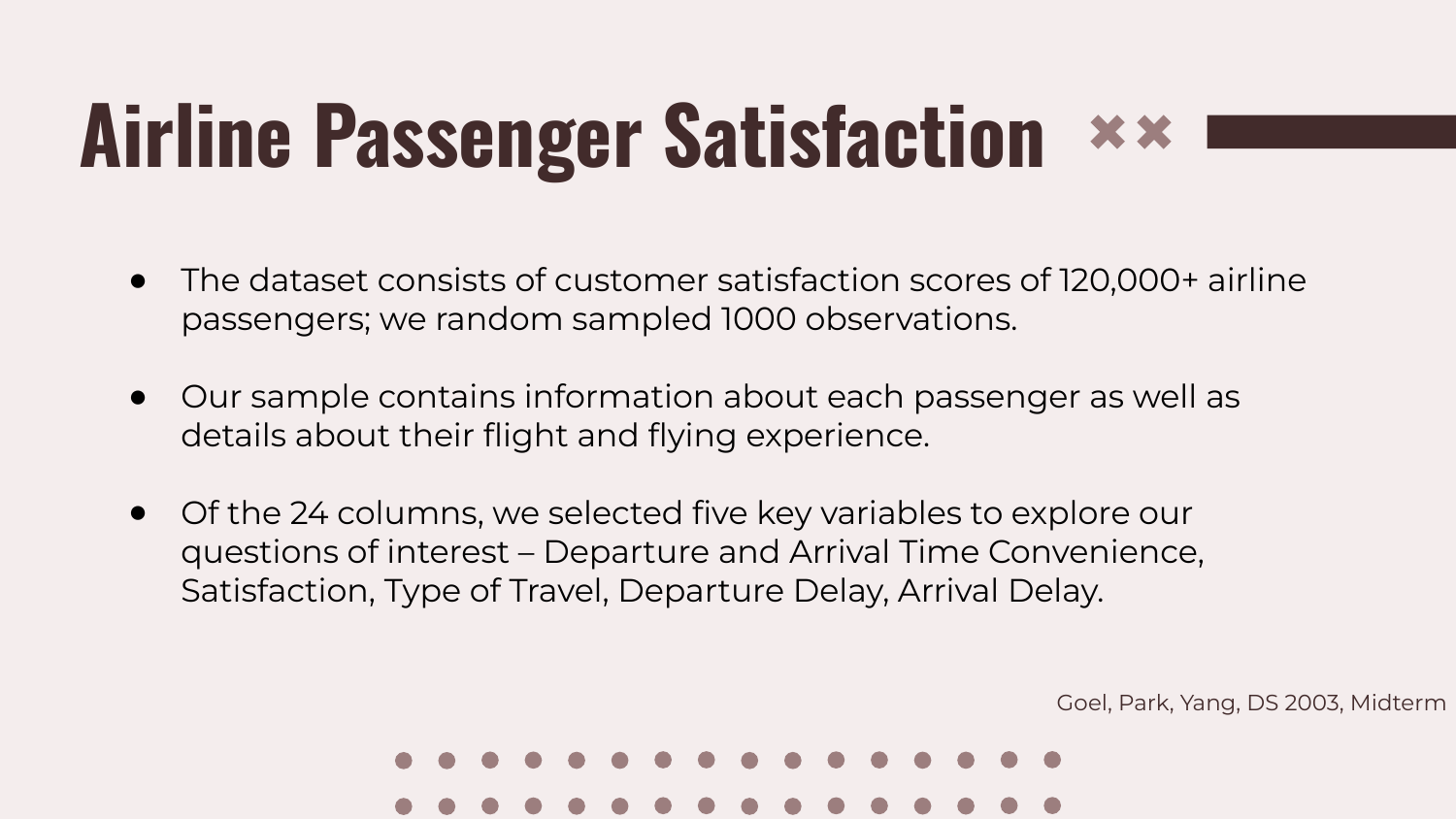

Airline Passenger Satisfaction
#
The dataset consists of customer satisfaction scores of 120,000+ airline passengers; we random sampled 1000 observations.

Our sample contains information about each passenger as well as details about their flight and flying experience.

Of the 24 columns, we selected five key variables to explore our questions of interest – Departure and Arrival Time Convenience, Satisfaction, Type of Travel, Departure Delay, Arrival Delay.
Goel, Park, Yang, DS 2003, Midterm